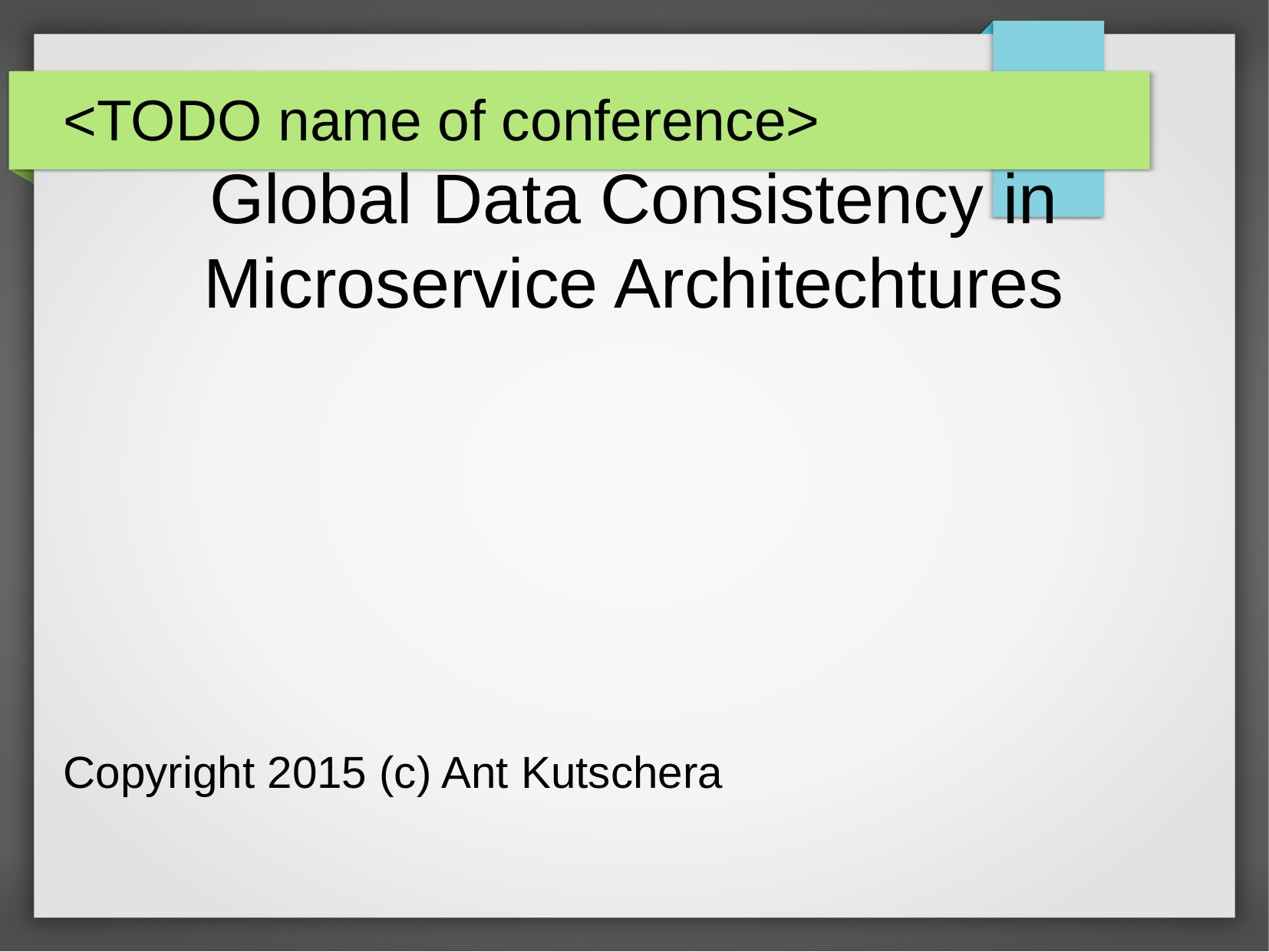

<TODO name of conference>

Global Data Consistency in Microservice Architechtures

Copyright 2015 (c) Ant Kutschera